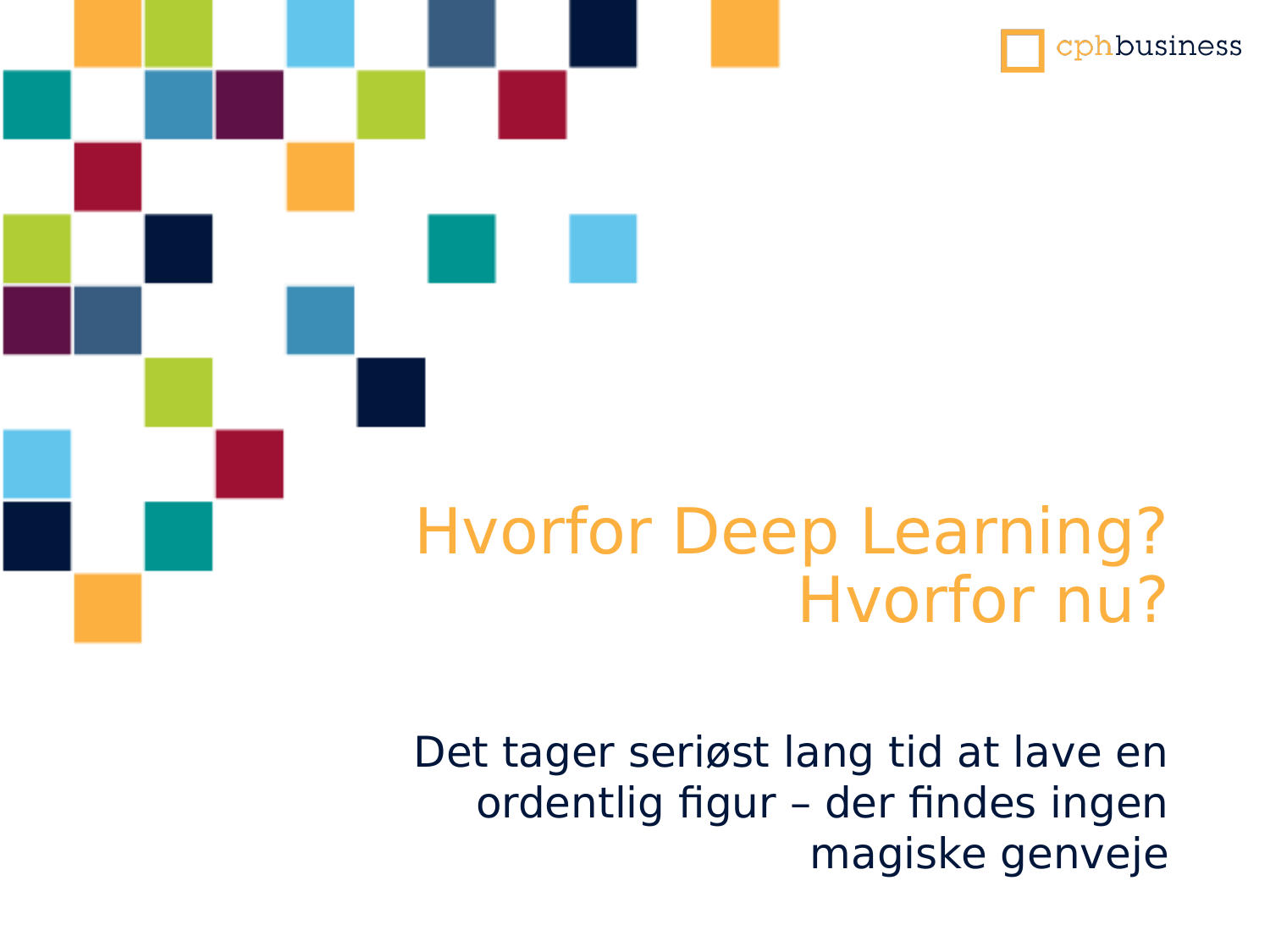

# Hvorfor Deep Learning? Hvorfor nu?
Det tager seriøst lang tid at lave en ordentlig figur – der findes ingen magiske genveje